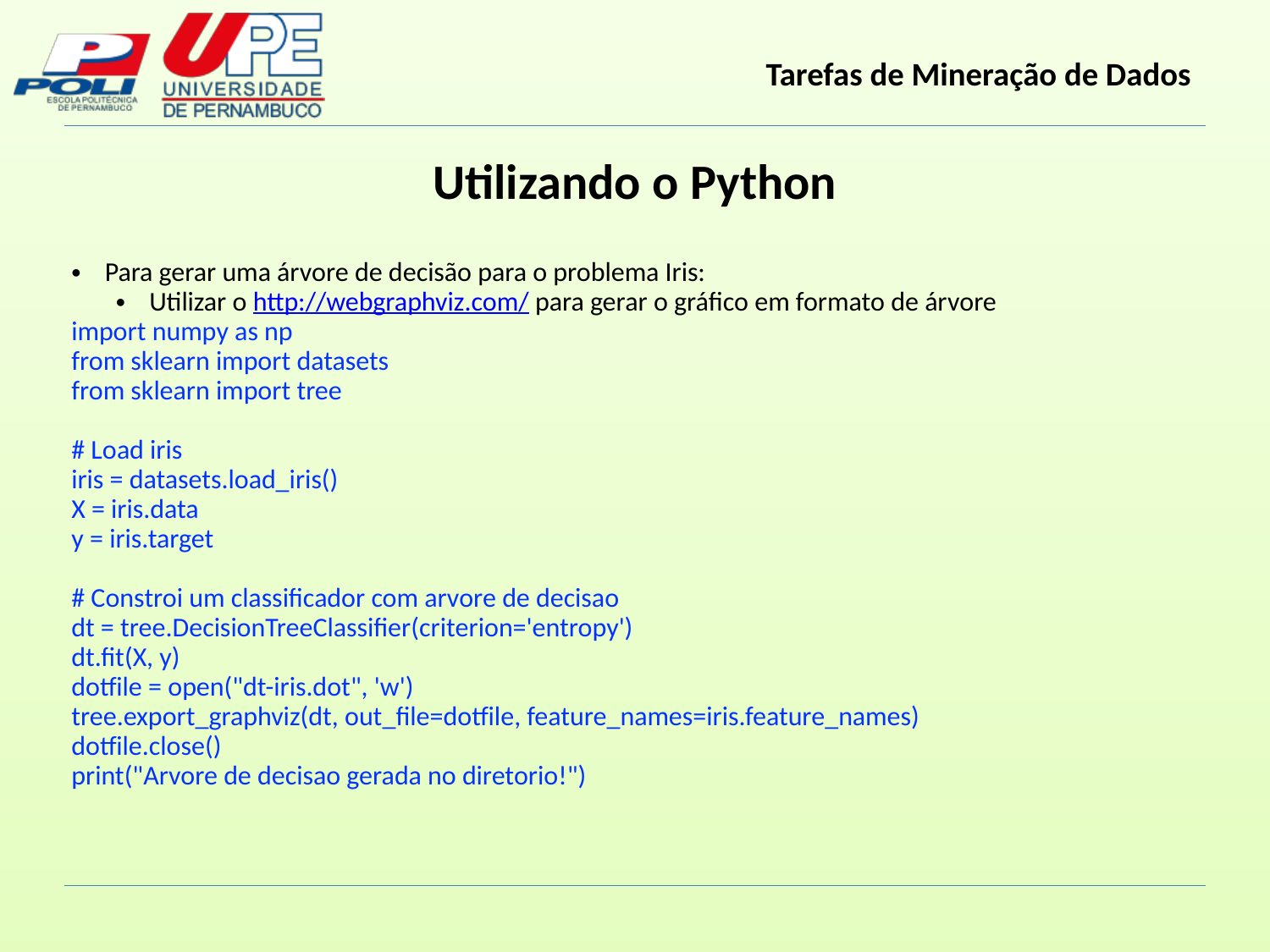

Utilizando o Python
Para gerar uma árvore de decisão para o problema Iris:
Utilizar o http://webgraphviz.com/ para gerar o gráfico em formato de árvore
import numpy as np
from sklearn import datasets
from sklearn import tree

# Load iris
iris = datasets.load_iris()
X = iris.data
y = iris.target

# Constroi um classificador com arvore de decisao
dt = tree.DecisionTreeClassifier(criterion='entropy')
dt.fit(X, y)
dotfile = open("dt-iris.dot", 'w')
tree.export_graphviz(dt, out_file=dotfile, feature_names=iris.feature_names)
dotfile.close()
print("Arvore de decisao gerada no diretorio!")